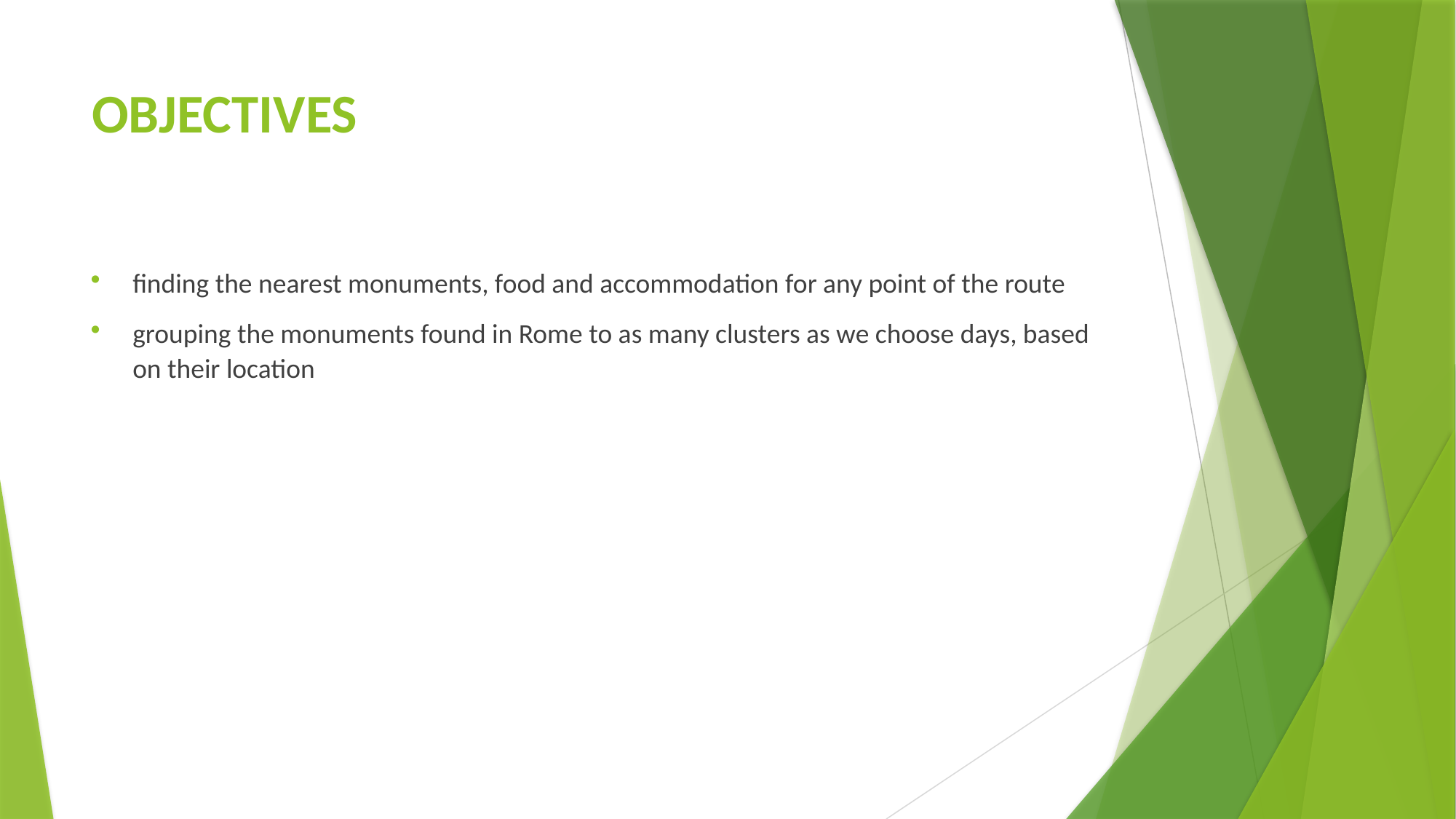

# OBJECTIVES
finding the nearest monuments, food and accommodation for any point of the route
grouping the monuments found in Rome to as many clusters as we choose days, based on their location